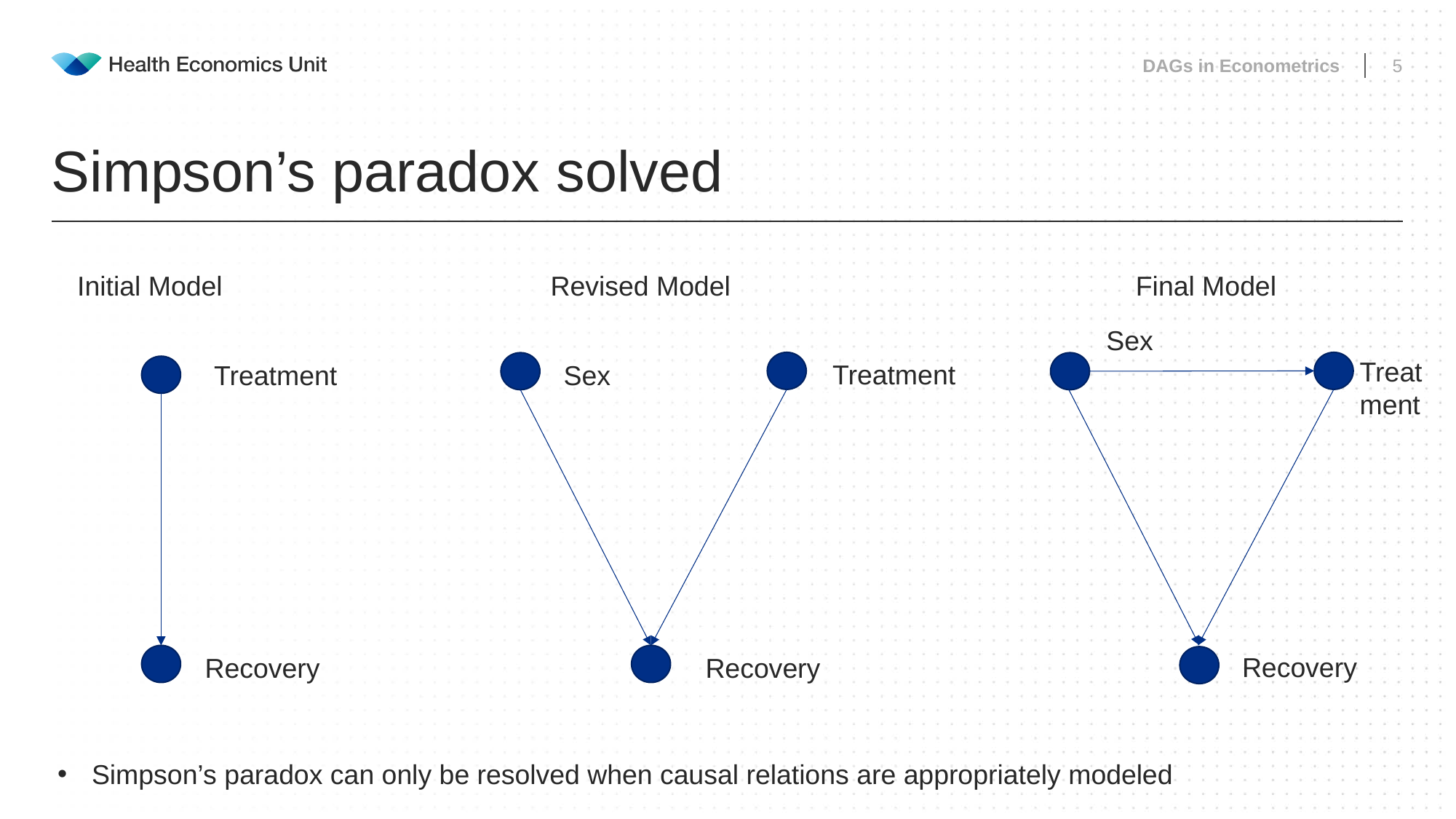

DAGs in Econometrics
5
# Simpson’s paradox solved
Initial Model
Revised Model
Final Model
Sex
Treatment
Treatment

Treatment

Sex

Recovery

Recovery

Recovery

Simpson’s paradox can only be resolved when causal relations are appropriately modeled